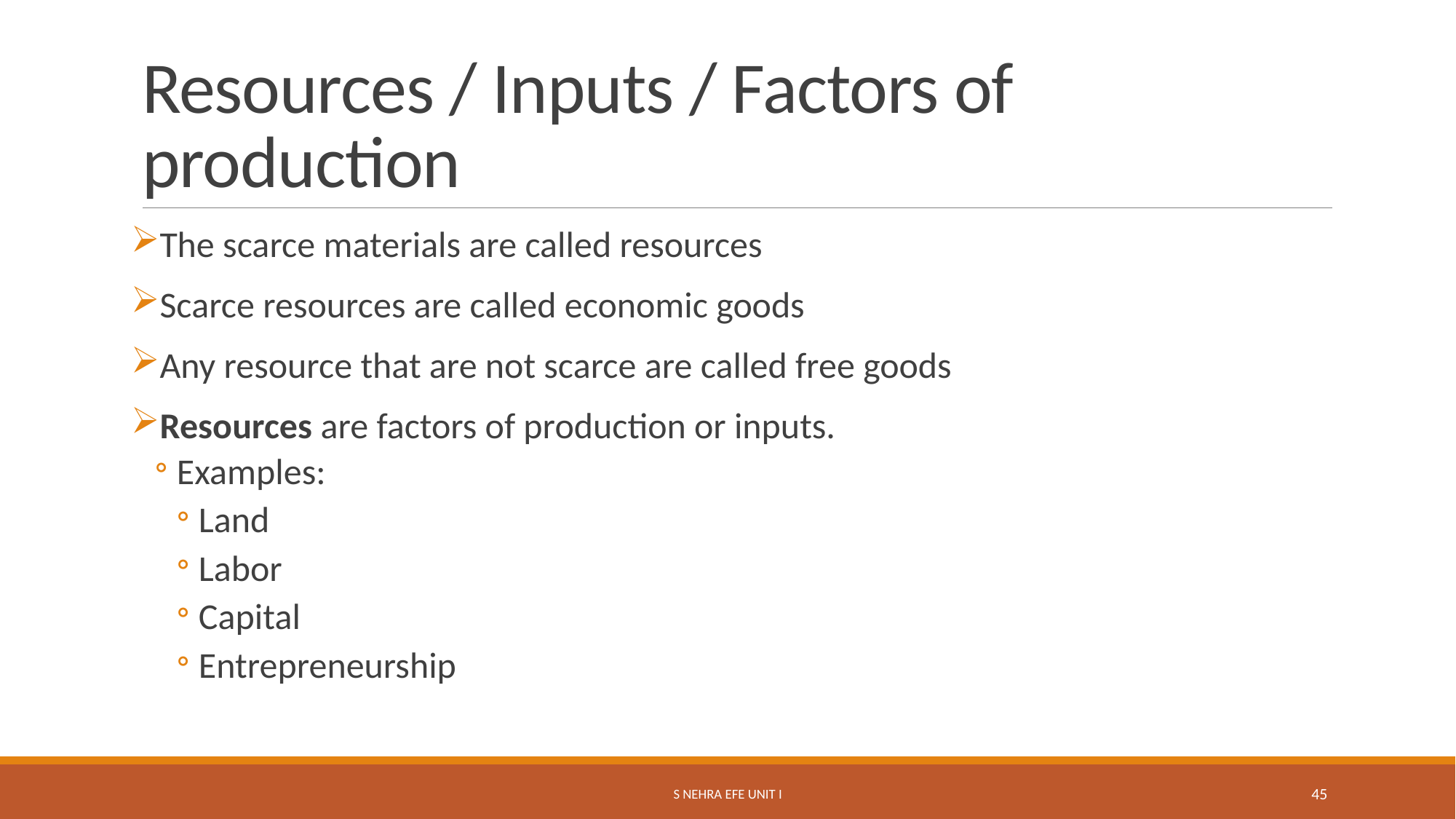

# Resources / Inputs / Factors of production
The scarce materials are called resources
Scarce resources are called economic goods
Any resource that are not scarce are called free goods
Resources are factors of production or inputs.
Examples:
Land
Labor
Capital
Entrepreneurship
S Nehra EFE Unit I
45